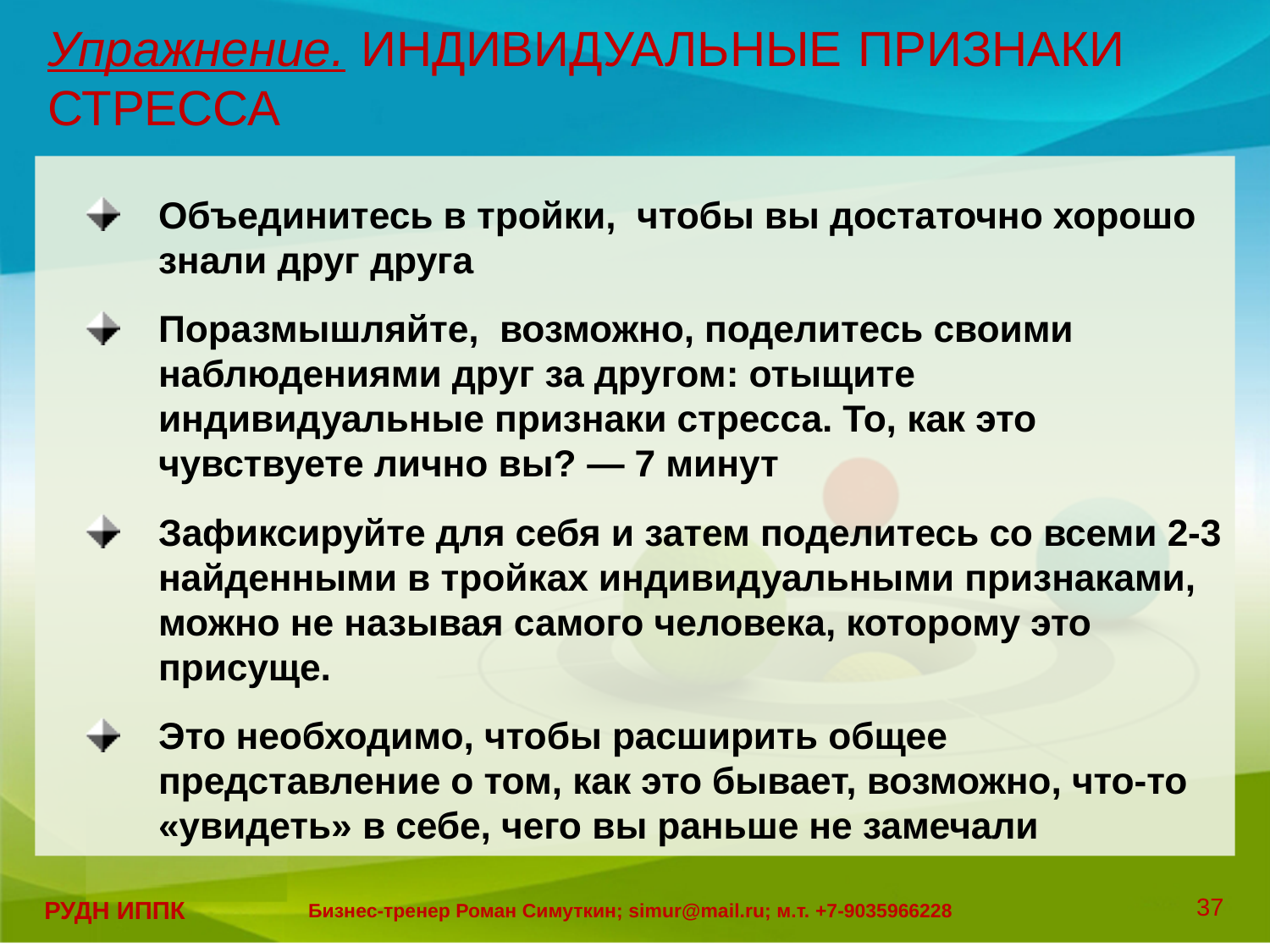

# Упражнение. ИНДИВИДУАЛЬНЫЕ ПРИЗНАКИ СТРЕССА
Объединитесь в тройки,  чтобы вы достаточно хорошо знали друг друга
Поразмышляйте,  возможно, поделитесь своими наблюдениями друг за другом: отыщите индивидуальные признаки стресса. То, как это чувствуете лично вы? — 7 минут
Зафиксируйте для себя и затем поделитесь со всеми 2-3 найденными в тройках индивидуальными признаками, можно не называя самого человека, которому это присуще.
Это необходимо, чтобы расширить общее представление о том, как это бывает, возможно, что-то «увидеть» в себе, чего вы раньше не замечали

37
РУДН ИППК
Бизнес-тренер Роман Симуткин; simur@mail.ru; м.т. +7-9035966228